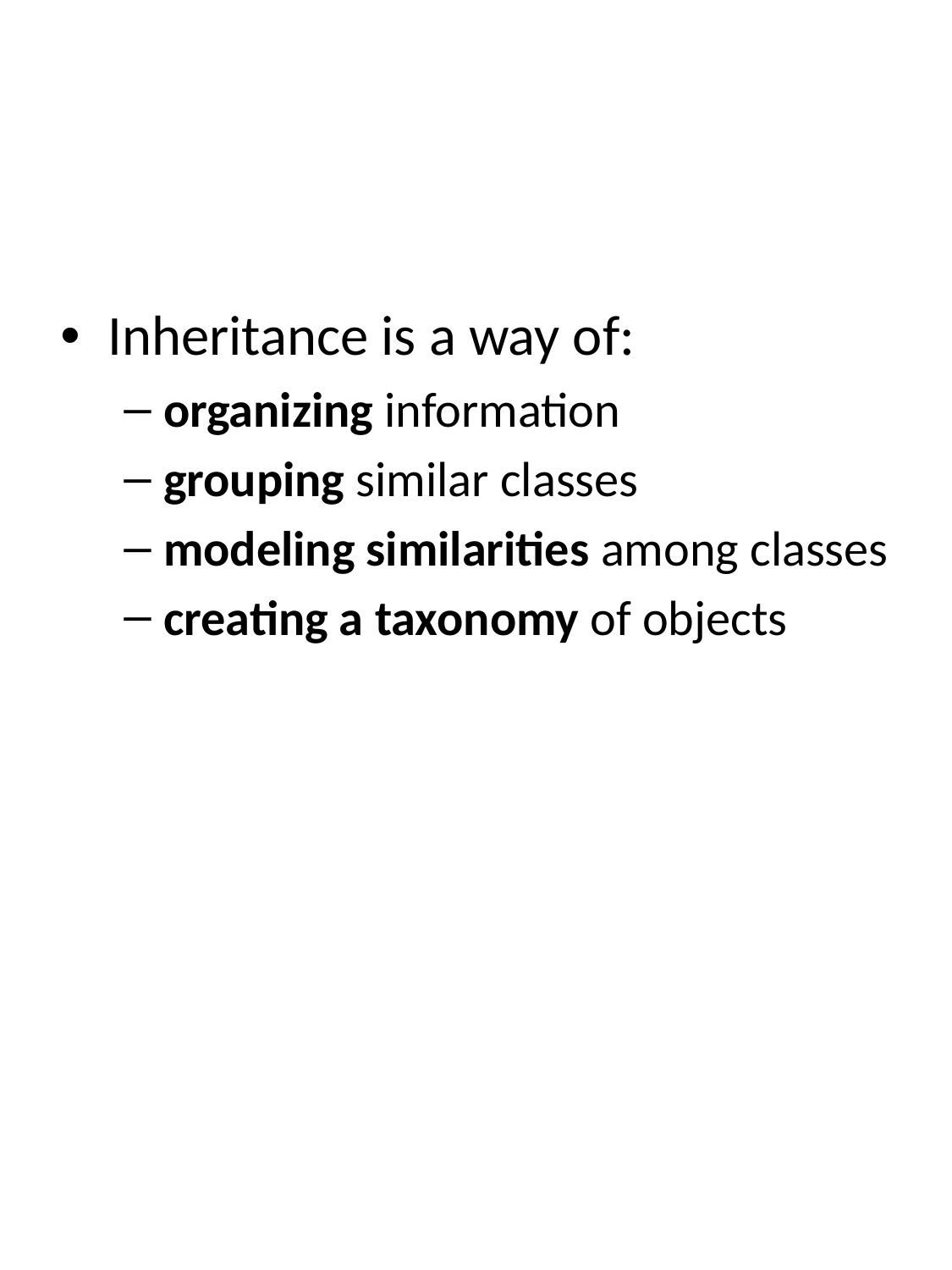

Inheritance is a way of:
organizing information
grouping similar classes
modeling similarities among classes
creating a taxonomy of objects